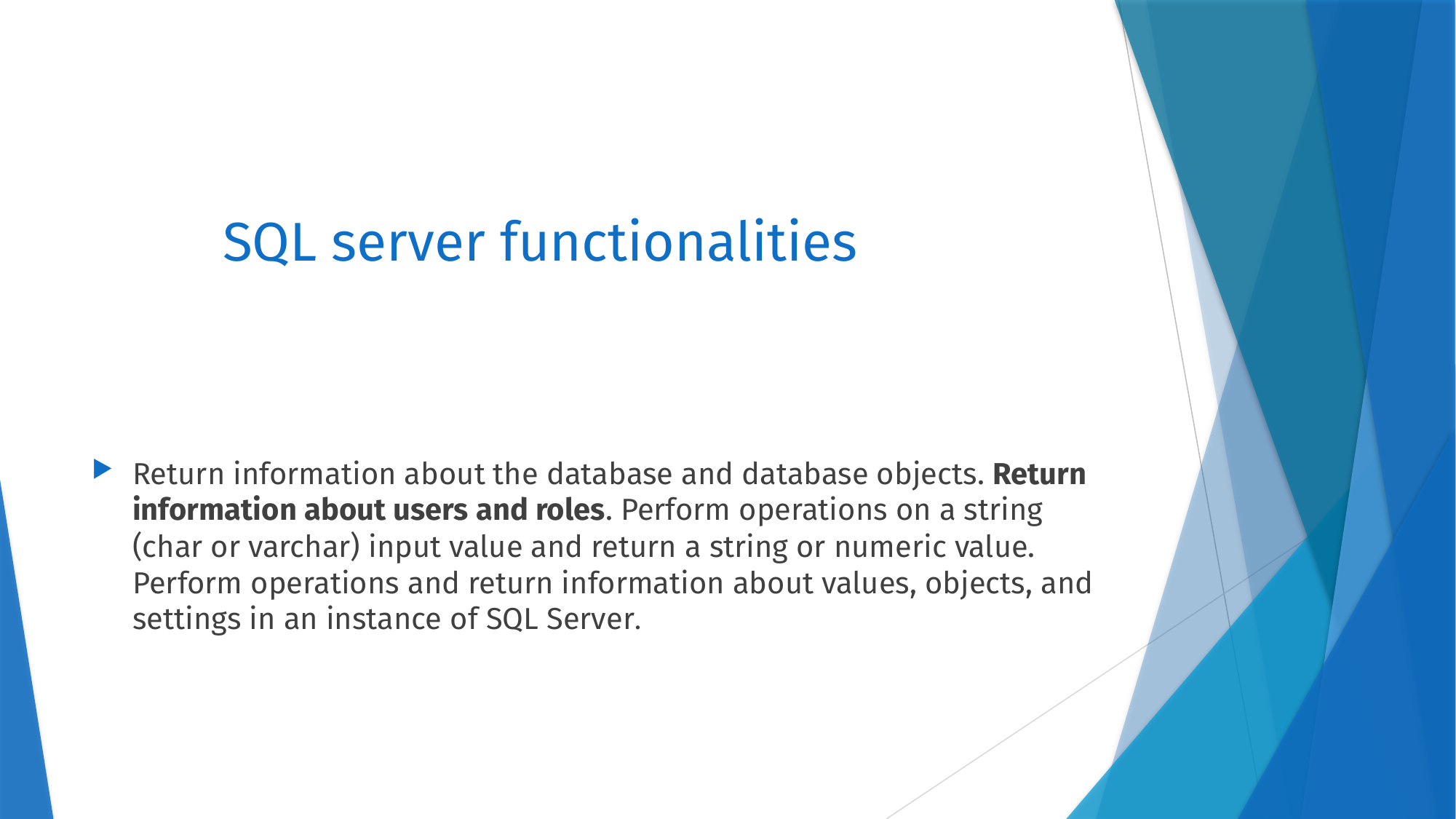

# SQL server functionalities
Return information about the database and database objects. Return information about users and roles. Perform operations on a string (char or varchar) input value and return a string or numeric value. Perform operations and return information about values, objects, and settings in an instance of SQL Server.